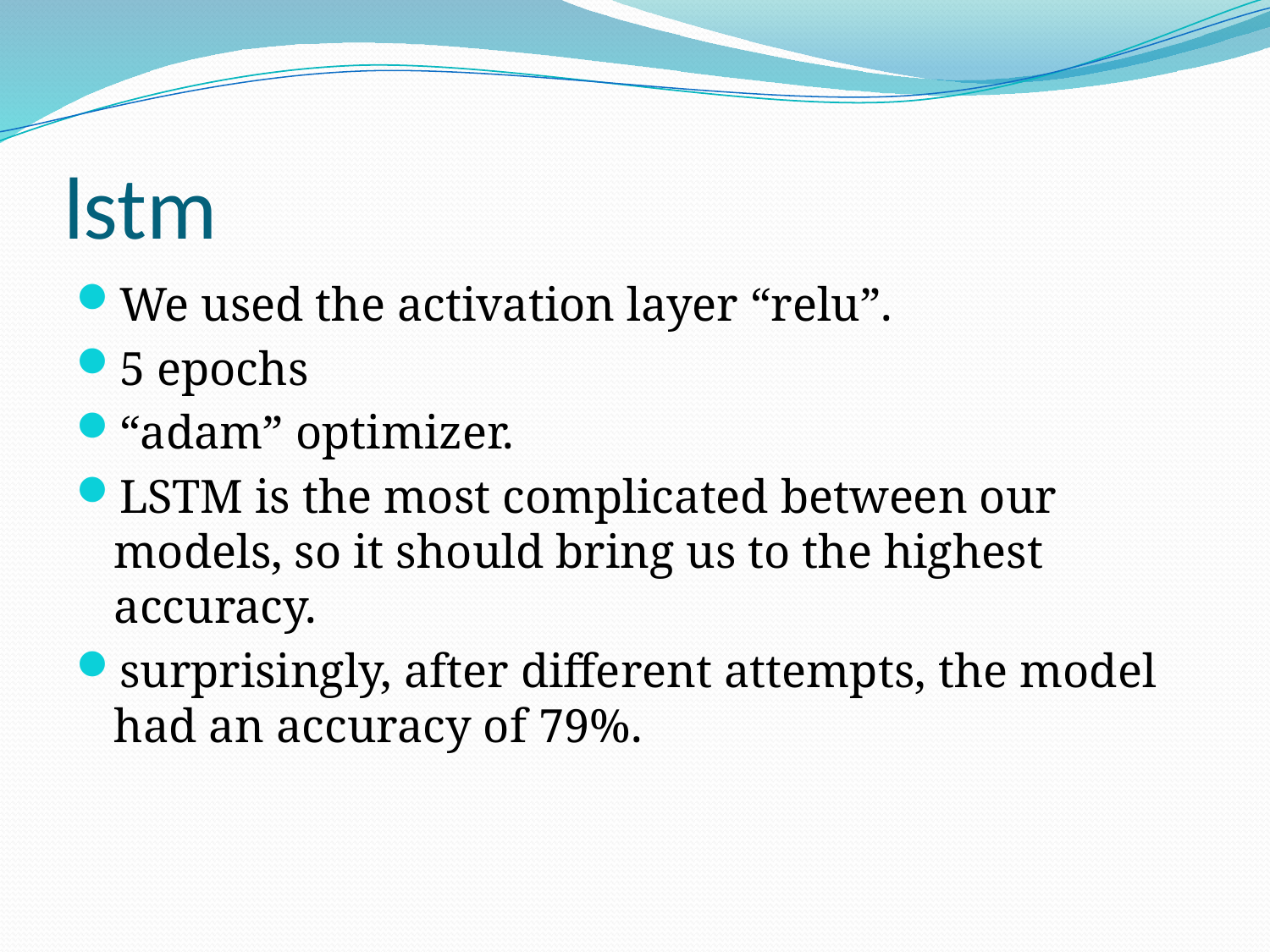

# lstm
We used the activation layer “relu”.
5 epochs
“adam” optimizer.
LSTM is the most complicated between our models, so it should bring us to the highest accuracy.
surprisingly, after different attempts, the model had an accuracy of 79%.